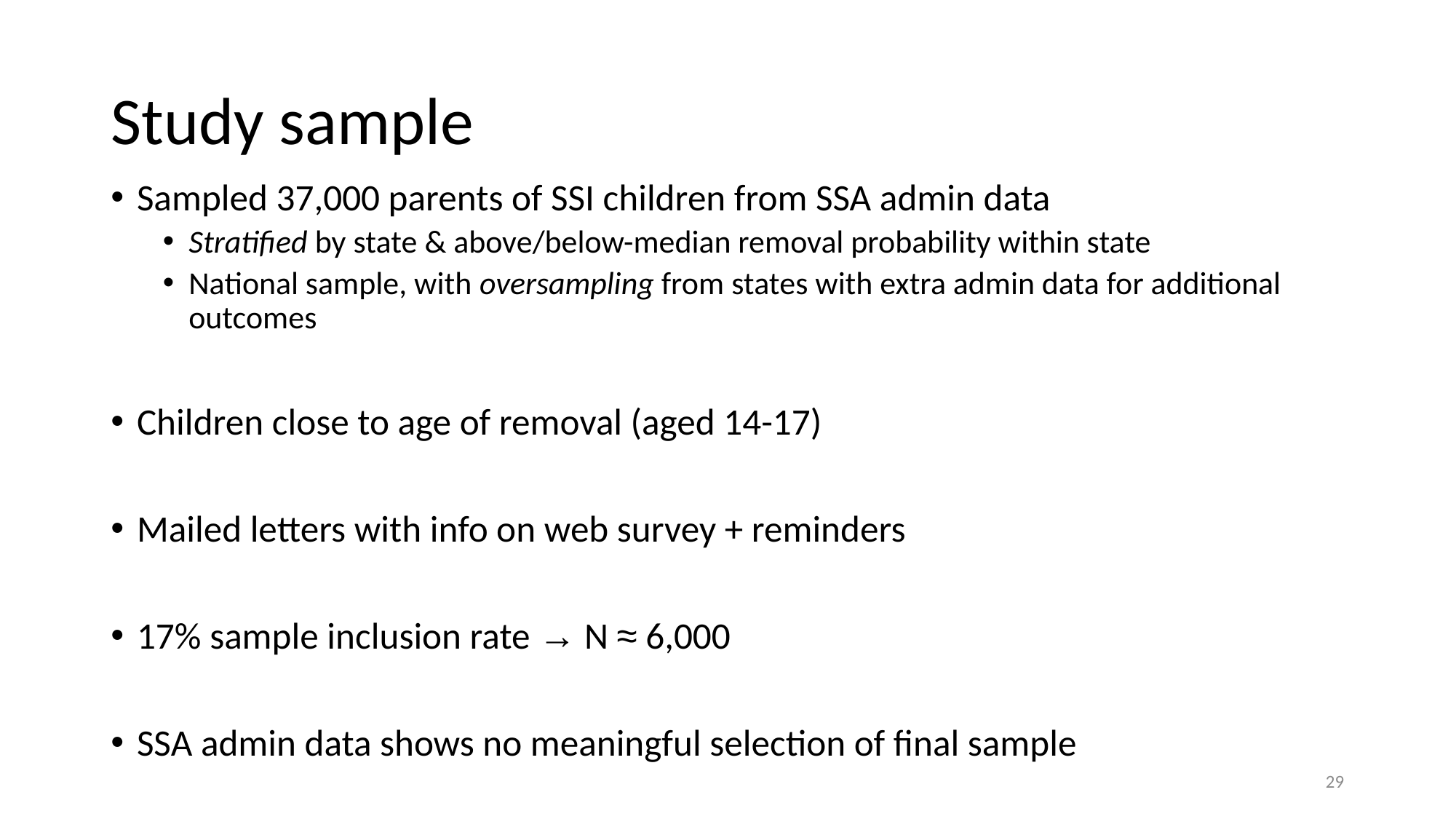

# Study sample
Sampled 37,000 parents of SSI children from SSA admin data
Stratified by state & above/below-median removal probability within state
National sample, with oversampling from states with extra admin data for additional outcomes

Children close to age of removal (aged 14-17)

Mailed letters with info on web survey + reminders

17% sample inclusion rate → N ≈ 6,000

SSA admin data shows no meaningful selection of final sample
29